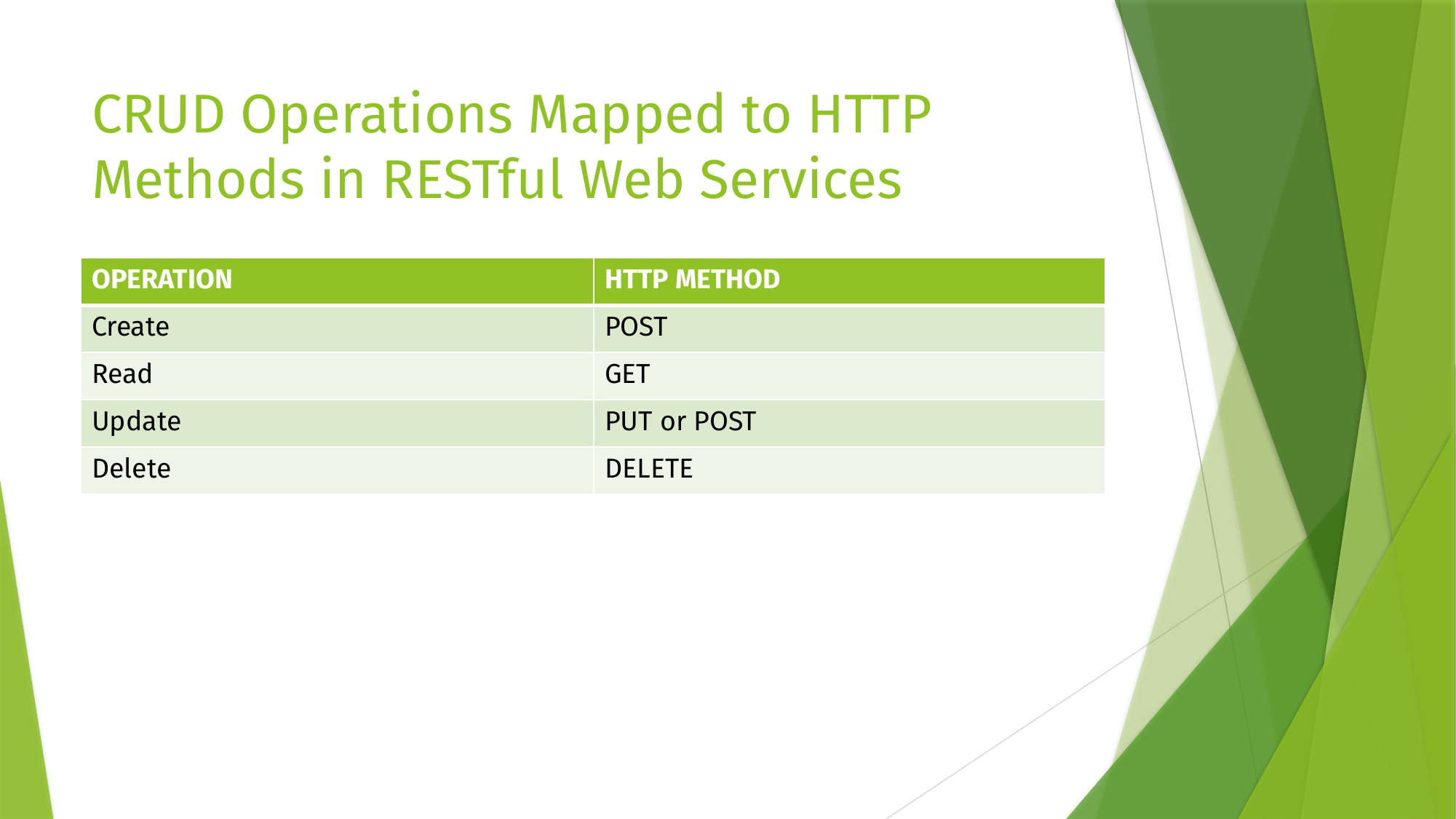

# CRUD Operations Mapped to HTTP Methods in RESTful Web Services
| OPERATION | HTTP METHOD |
| --- | --- |
| Create | POST |
| Read | GET |
| Update | PUT or POST |
| Delete | DELETE |